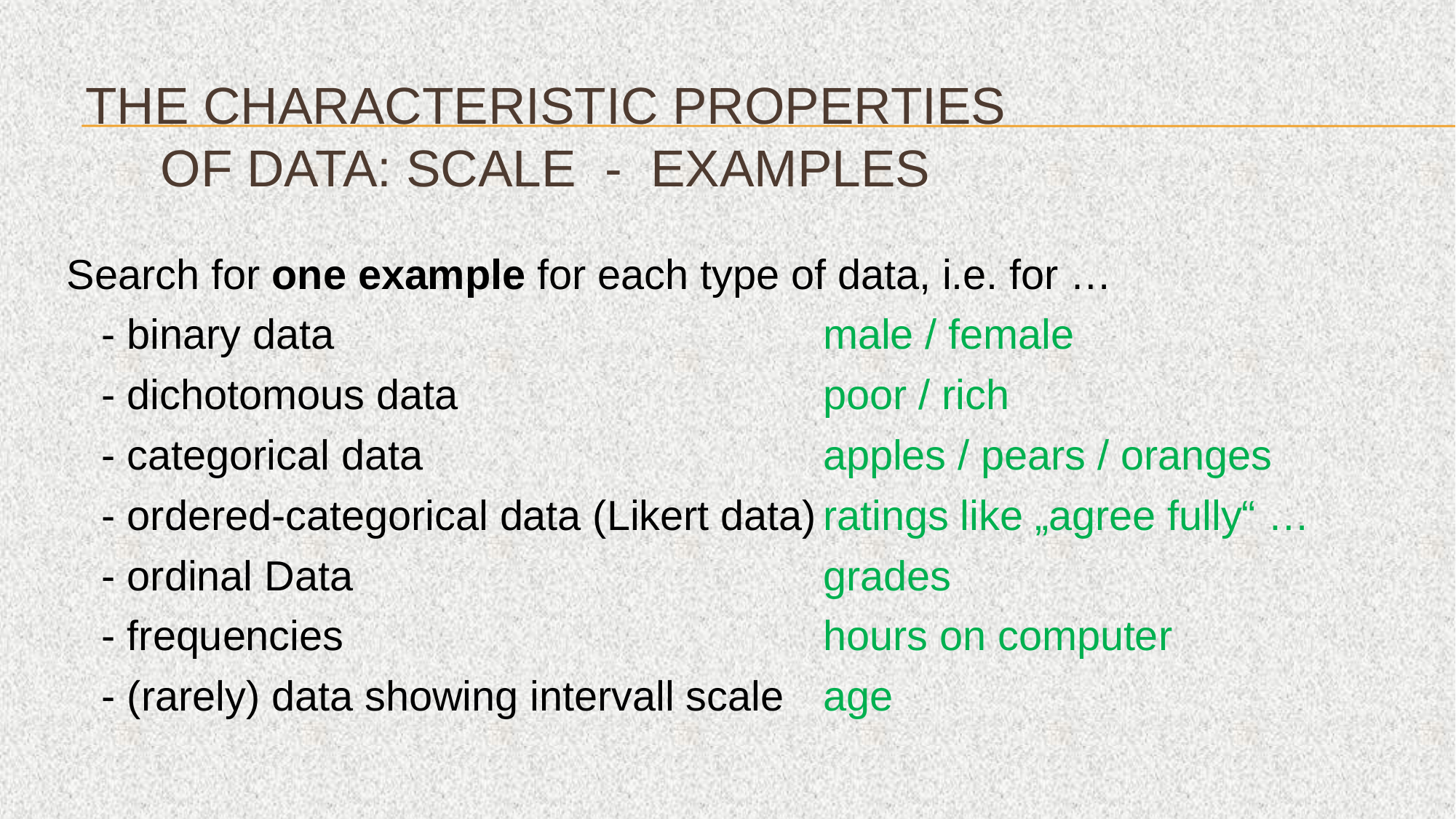

# The characteristic properties of data: scale  -  Examples
Search for one example for each type of data, i.e. for …
   - binary data                                      	male / female
   - dichotomous data                             	poor / rich
   - categorical data                                  	apples / pears / oranges
   - ordered-categorical data (Likert data)	ratings like „agree fully“ …
   - ordinal Data                                       	grades
   - frequencies                                       	hours on computer
   - (rarely) data showing intervall scale  	age